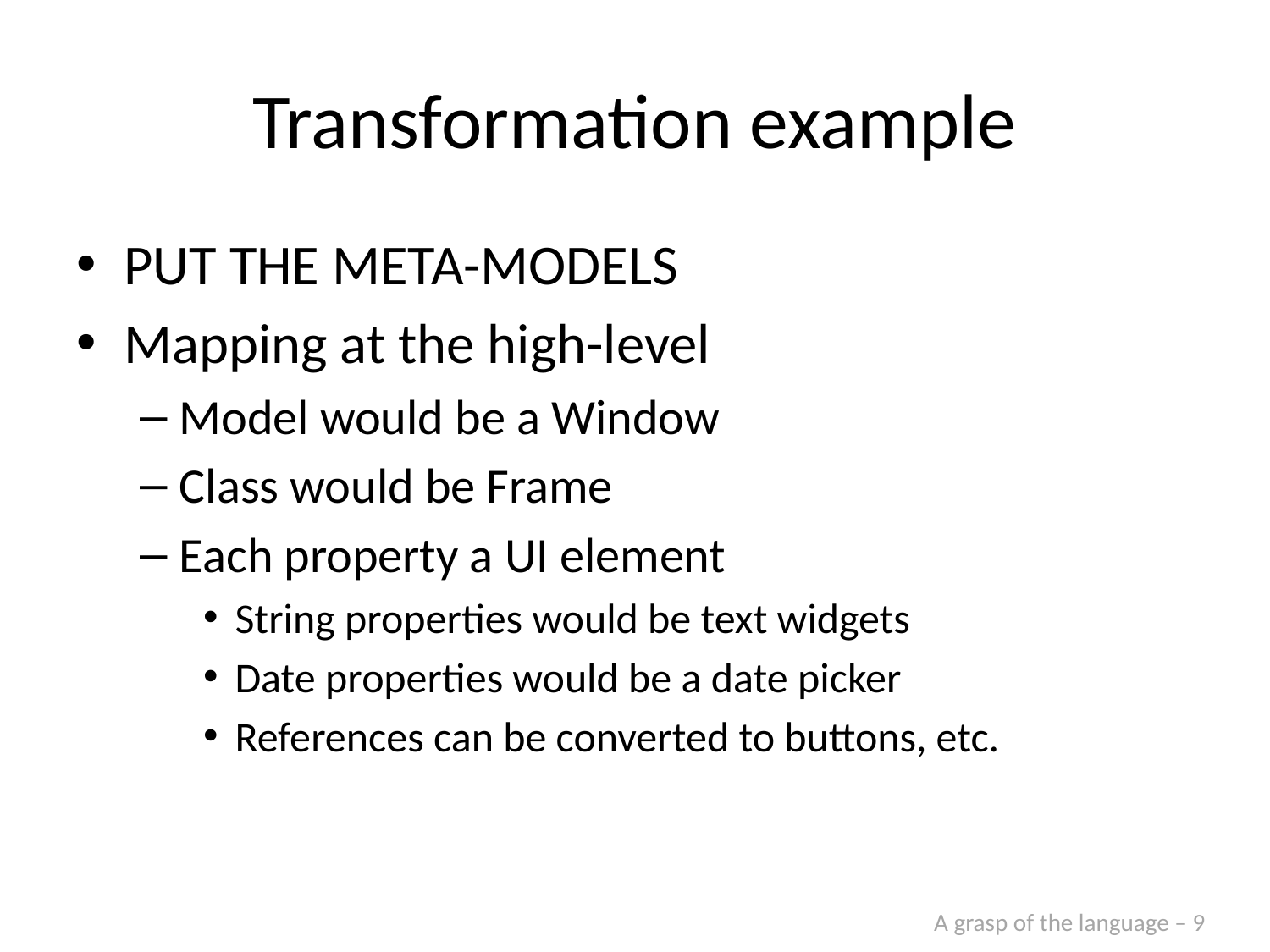

# Transformation example
PUT THE META-MODELS
Mapping at the high-level
Model would be a Window
Class would be Frame
Each property a UI element
String properties would be text widgets
Date properties would be a date picker
References can be converted to buttons, etc.
A grasp of the language – 9